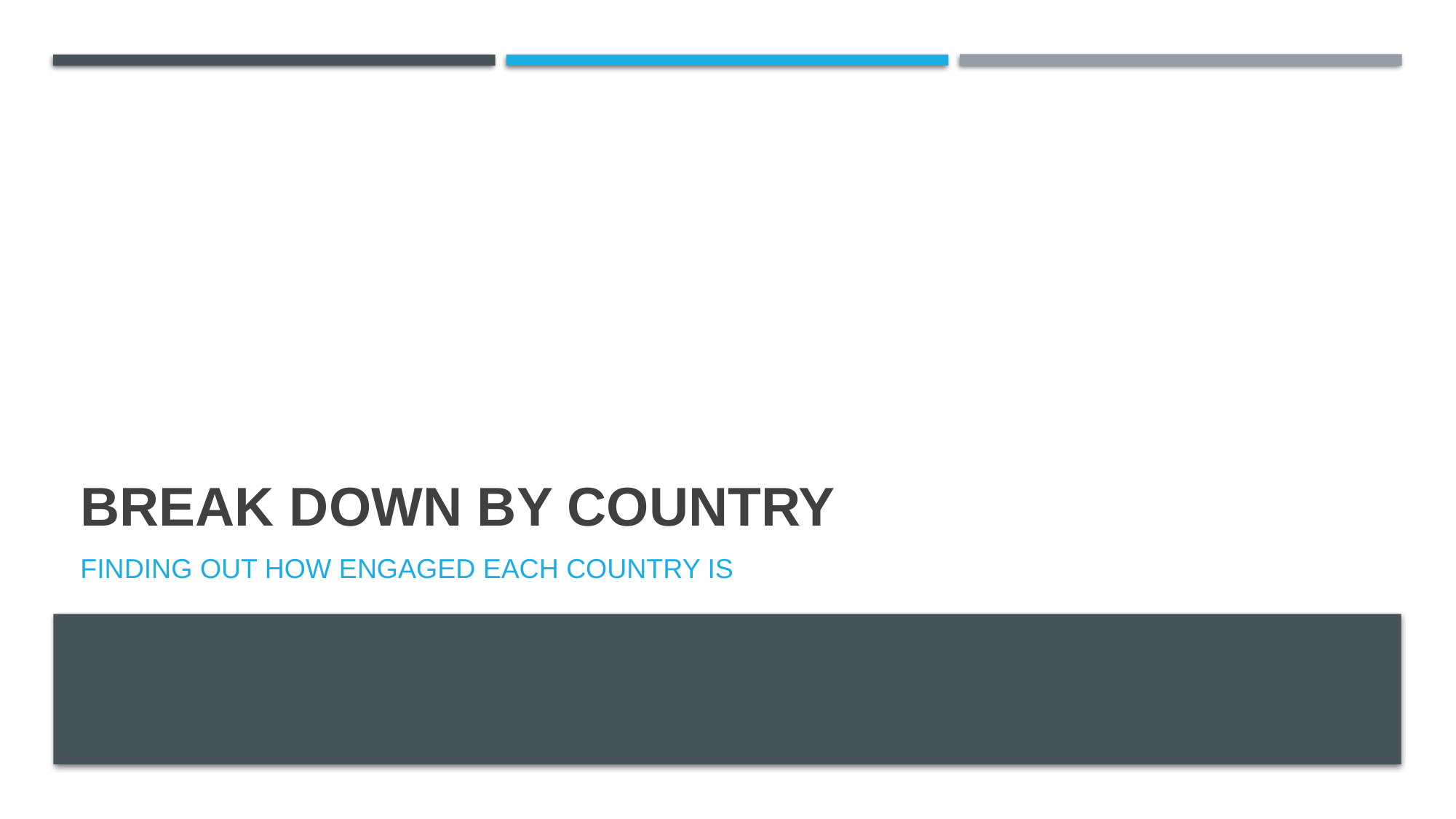

# Break down by country
Finding out how engaged each country is